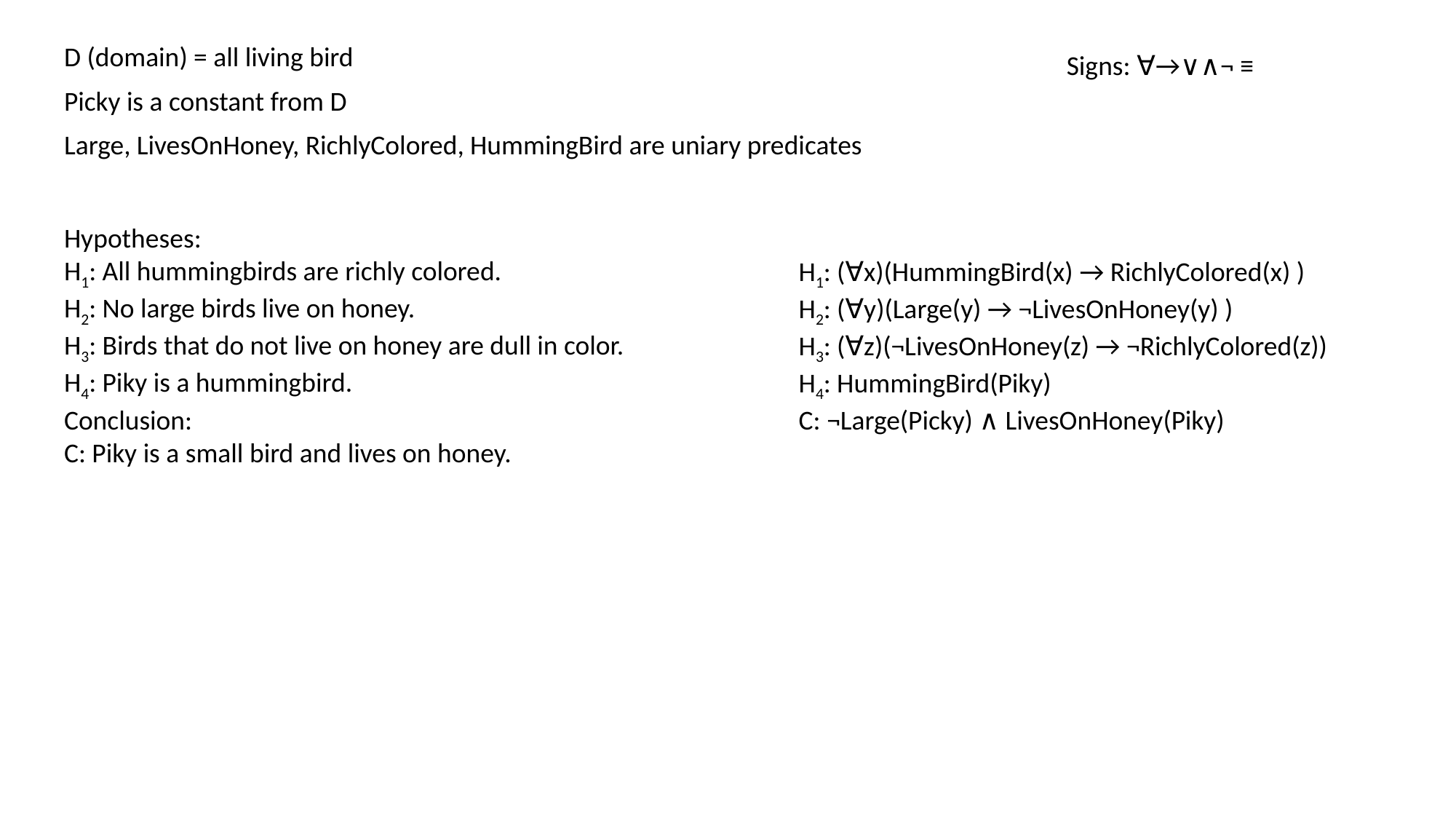

D (domain) = all living bird
Signs: ∀→∨∧¬ ≡
Picky is a constant from D
Large, LivesOnHoney, RichlyColored, HummingBird are uniary predicates
Hypotheses:
H1: All hummingbirds are richly colored.
H2: No large birds live on honey.
H3: Birds that do not live on honey are dull in color.
H4: Piky is a hummingbird.
Conclusion:
C: Piky is a small bird and lives on honey.

H1: (∀x)(HummingBird(x) → RichlyColored(x) )
H2: (∀y)(Large(y) → ¬LivesOnHoney(y) )
H3: (∀z)(¬LivesOnHoney(z) → ¬RichlyColored(z))
H4: HummingBird(Piky)
C: ¬Large(Picky) ∧ LivesOnHoney(Piky)